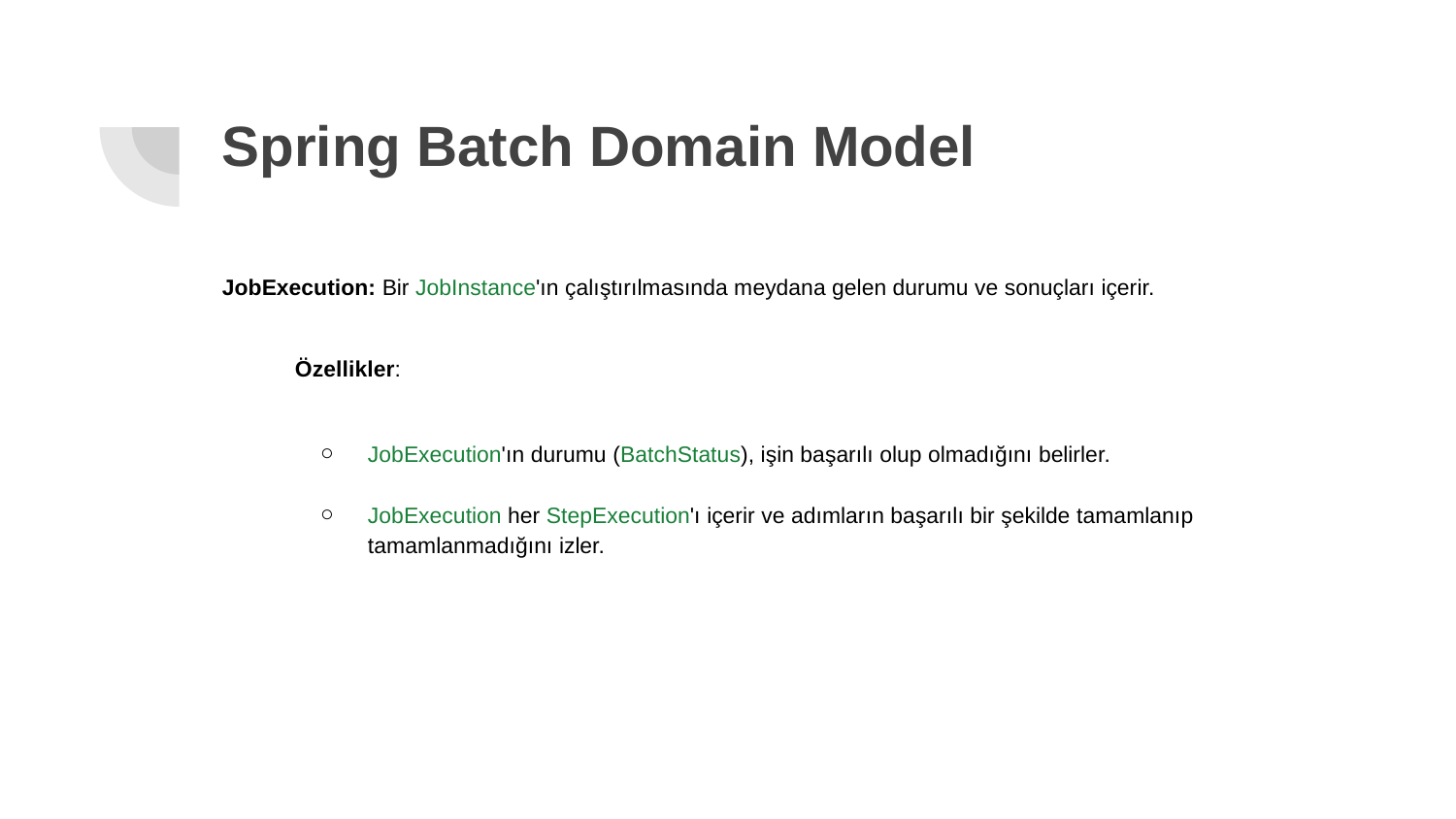

# Spring Batch Domain Model
JobExecution: Bir JobInstance'ın çalıştırılmasında meydana gelen durumu ve sonuçları içerir.
Özellikler:
JobExecution'ın durumu (BatchStatus), işin başarılı olup olmadığını belirler.
JobExecution her StepExecution'ı içerir ve adımların başarılı bir şekilde tamamlanıp tamamlanmadığını izler.